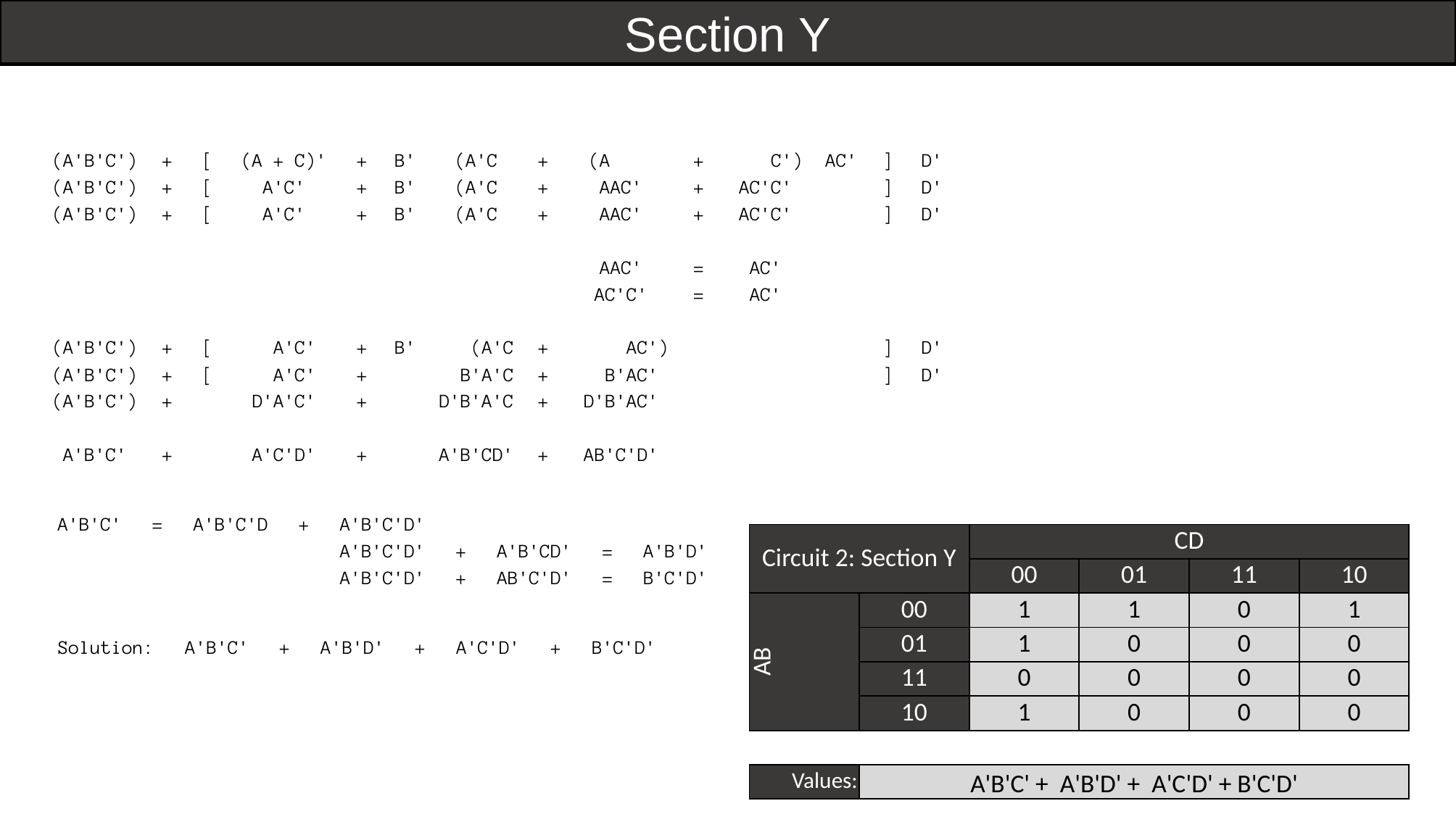

Section Y
| (A'B'C') | + | [ | (A + C)' | + | B' | (A'C | + | (A\_\_\_\_ | + | \_\_\_\_C') | AC' | ] | D' |
| --- | --- | --- | --- | --- | --- | --- | --- | --- | --- | --- | --- | --- | --- |
| (A'B'C') | + | [ | A'C' | + | B' | (A'C | + | AAC' | + | AC'C' |  | ] | D' |
| (A'B'C') | + | [ | A'C' | + | B' | (A'C | + | AAC' | + | AC'C' |  | ] | D' |
|  |  |  |  |  |  |  |  |  |  |  |  |  |  |
|  |  |  |  |  |  |  |  | AAC' | = | AC' |  |  |  |
|  |  |  |  |  |  |  |  | AC'C' | = | AC' |  |  |  |
|  |  |  |  |  |  |  |  |  |  |  |  |  |  |
| (A'B'C') | + | [ | \_\_A'C' | + | B' | \_\_\_(A'C | + | \_\_\_\_\_AC') |  |  |  | ] | D' |
| (A'B'C') | + | [ | \_\_A'C' | + |  | \_\_B'A'C | + | \_\_B'AC' |  |  |  | ] | D' |
| (A'B'C') | + |  | D'A'C' | + |  | D'B'A'C | + | D'B'AC' |  |  |  |  |  |
|  |  |  |  |  |  |  |  |  |  |  |  |  |  |
| A'B'C' | + |  | A'C'D' | + |  | A'B'CD' | + | AB'C'D' |  |  |  |  |  |
| A'B'C' | = | A'B'C'D | + | A'B'C'D' |  |  |  |  |
| --- | --- | --- | --- | --- | --- | --- | --- | --- |
|  |  |  |  | A'B'C'D' | + | A'B'CD' | = | A'B'D' |
|  |  |  |  | A'B'C'D' | + | AB'C'D' | = | B'C'D' |
| Circuit 2: Section Y |  | CD |  |  |  |
| --- | --- | --- | --- | --- | --- |
|  |  | 00 | 01 | 11 | 10 |
| AB | 00 | 1 | 1 | 0 | 1 |
|  | 01 | 1 | 0 | 0 | 0 |
|  | 11 | 0 | 0 | 0 | 0 |
|  | 10 | 1 | 0 | 0 | 0 |
|  |  |  |  |  |  |
| Values: | A'B'C' + A'B'D' + A'C'D' + B'C'D' |  |  |  |  |
| Solution: | A'B'C' | + | A'B'D' | + | A'C'D' | + | B'C'D' |
| --- | --- | --- | --- | --- | --- | --- | --- |